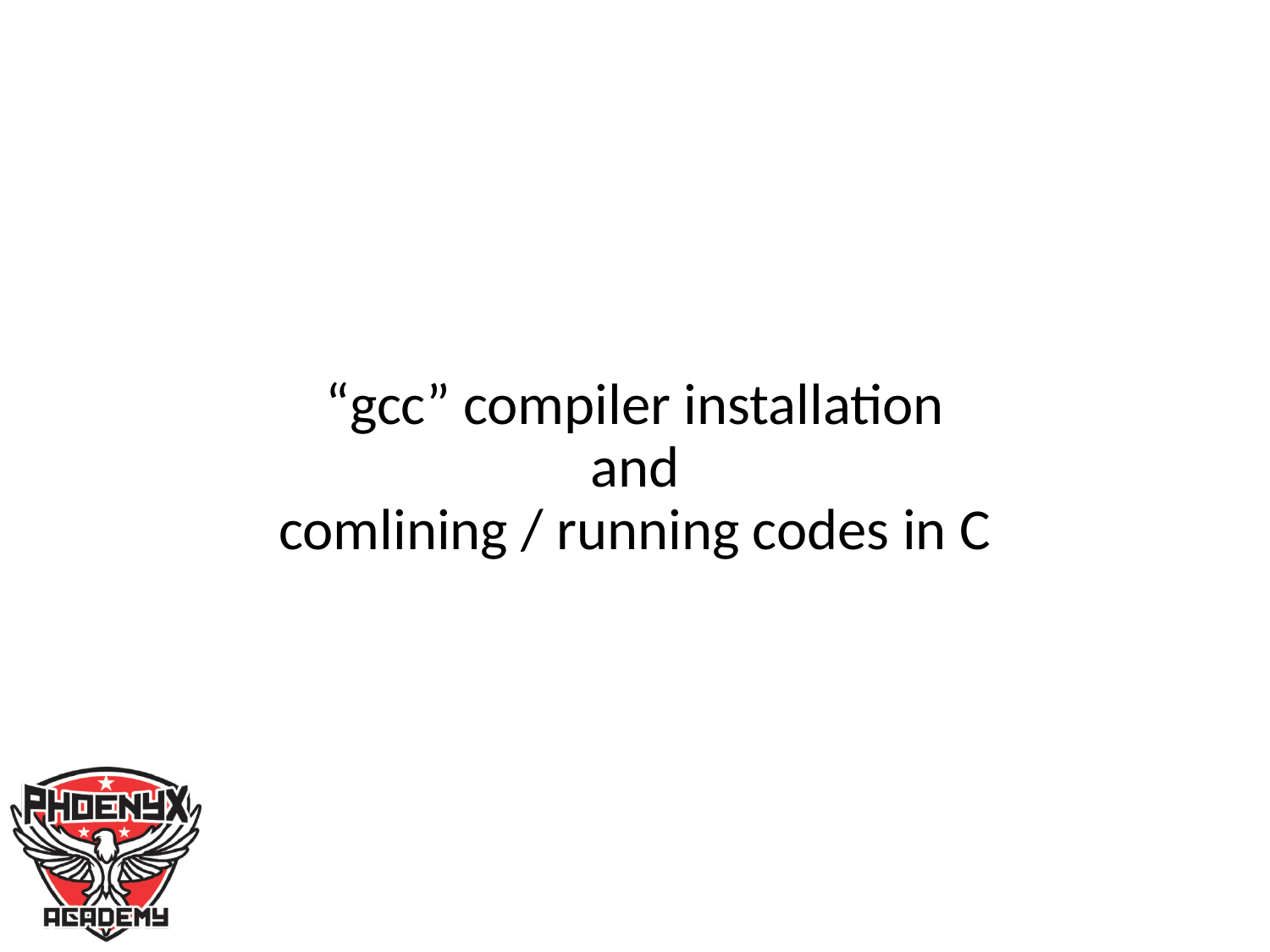

# “gcc” compiler installation and comlining / running codes in C